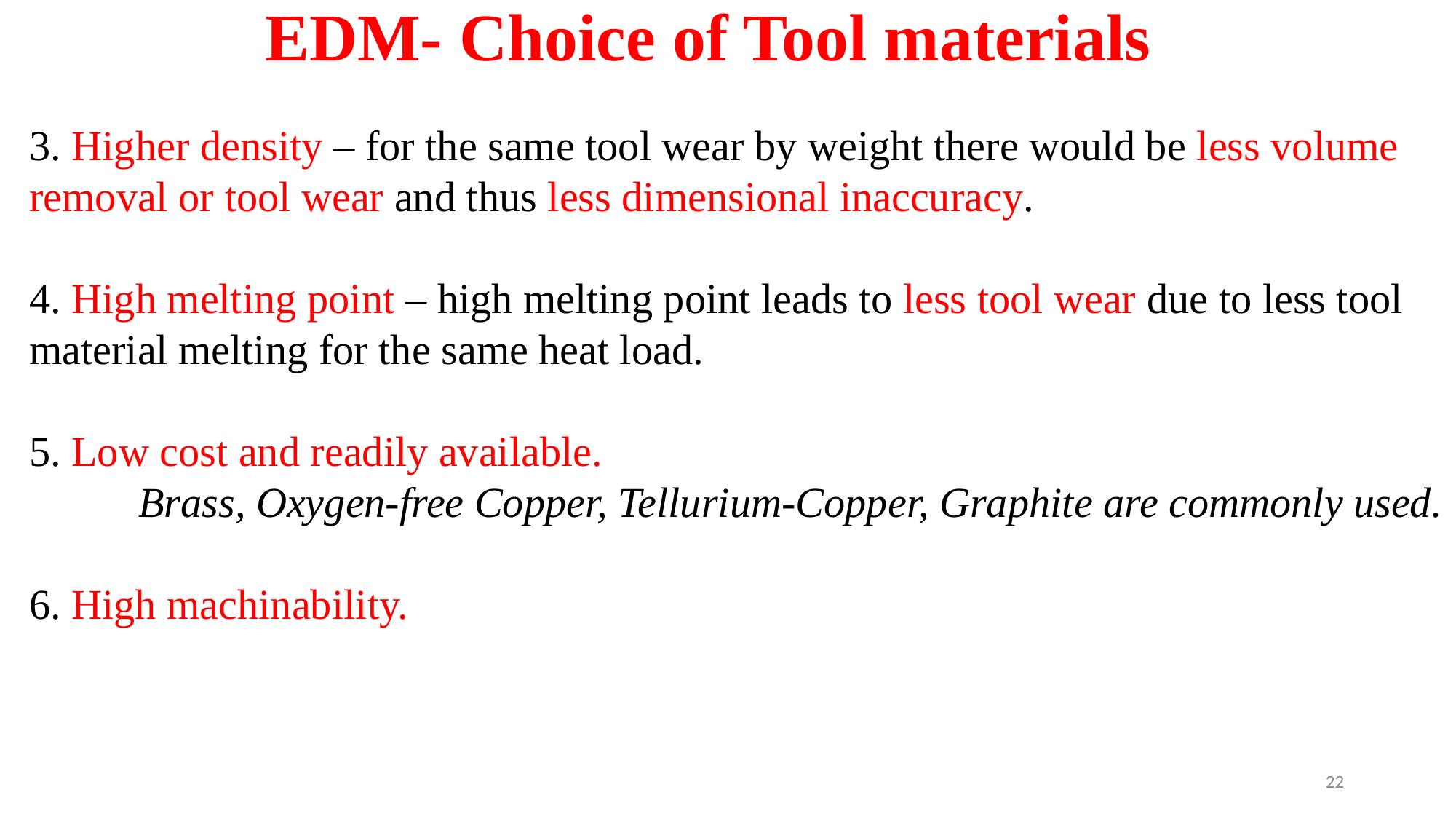

EDM- Choice of Tool materials

3. Higher density – for the same tool wear by weight there would be less volume removal or tool wear and thus less dimensional inaccuracy.

4. High melting point – high melting point leads to less tool wear due to less tool material melting for the same heat load.

5. Low cost and readily available.
	Brass, Oxygen-free Copper, Tellurium-Copper, Graphite are commonly used.

6. High machinability.

22